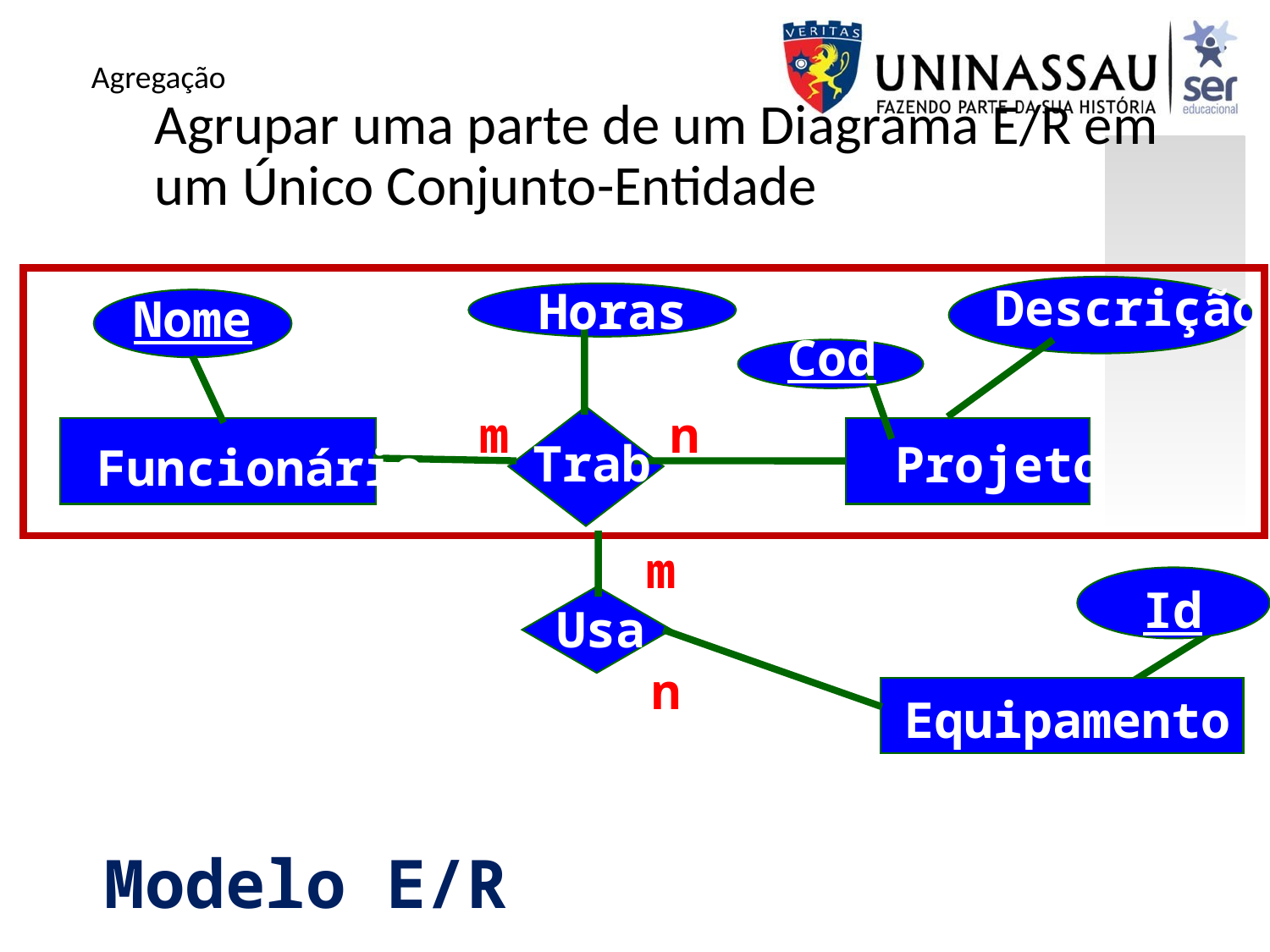

Agregação
Agrupar uma parte de um Diagrama E/R em um Único Conjunto-Entidade

Descrição
Horas

Nome

Cod

m
n

Trab
Funcionário

Projeto

m

Id
Usa

n

Equipamento

Modelo E/R